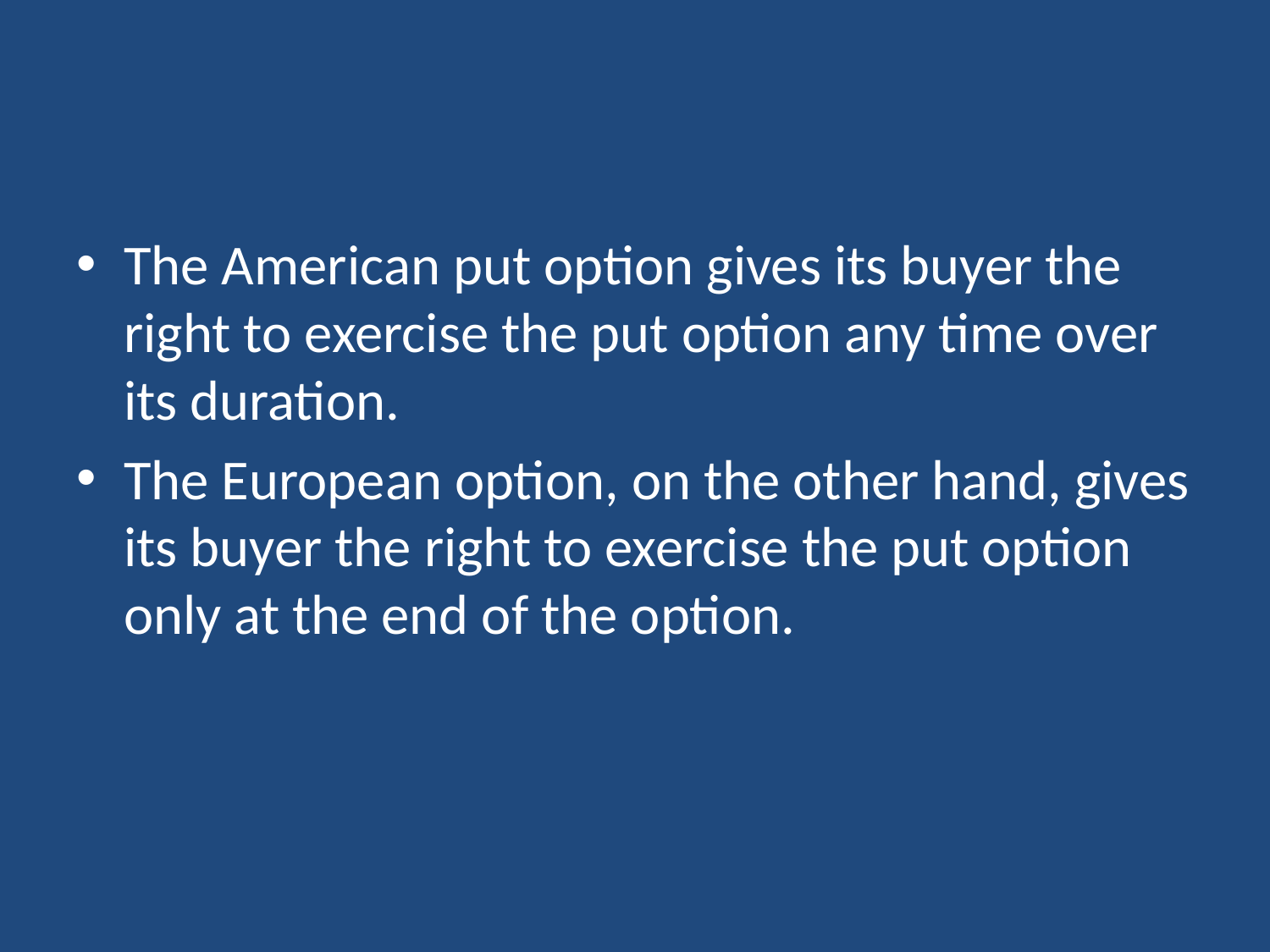

#
The American put option gives its buyer the right to exercise the put option any time over its duration.
The European option, on the other hand, gives its buyer the right to exercise the put option only at the end of the option.